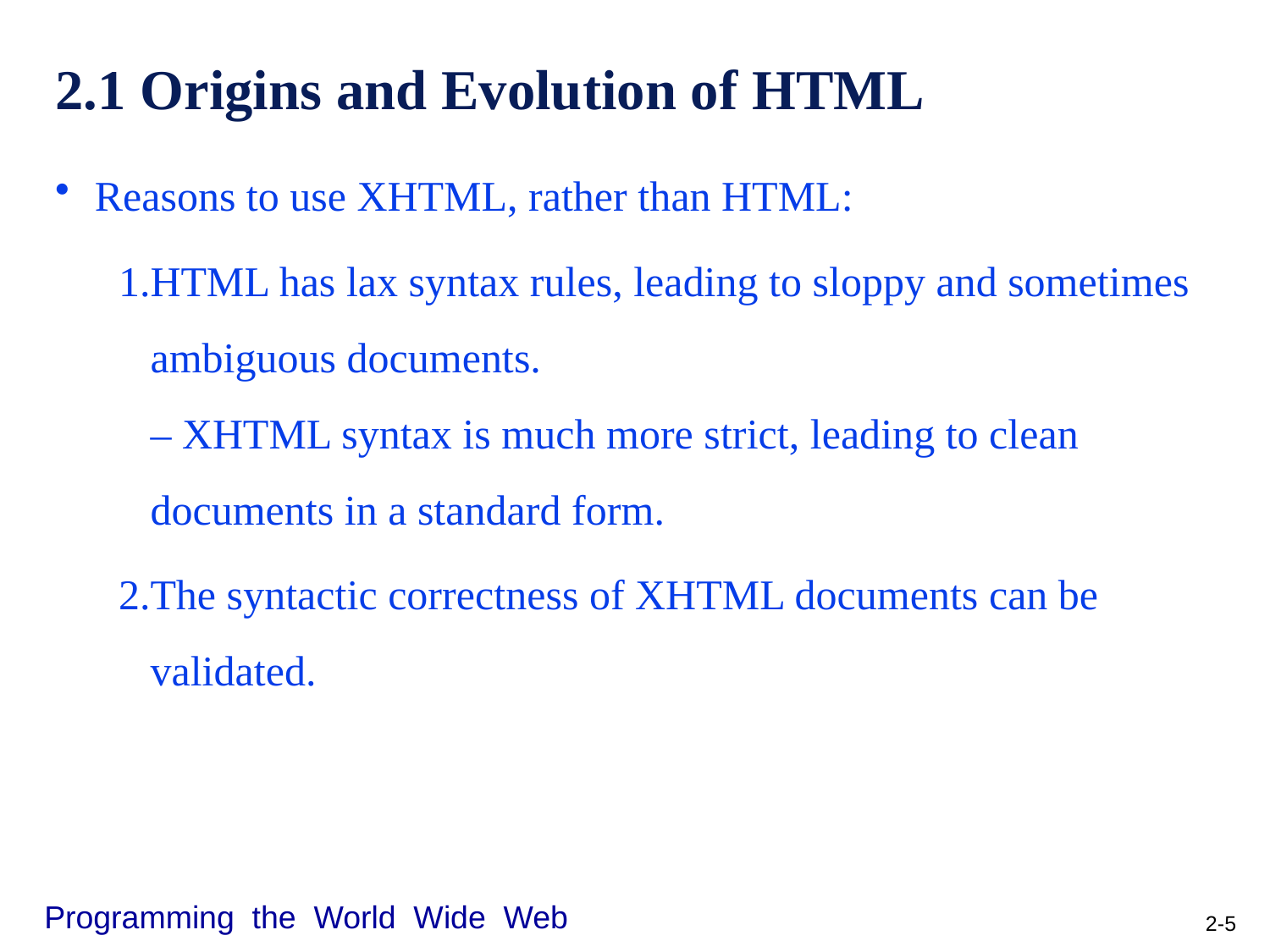

# 2.1 Origins and Evolution of HTML
Reasons to use XHTML, rather than HTML:
HTML has lax syntax rules, leading to sloppy and sometimes ambiguous documents.
– XHTML syntax is much more strict, leading to clean documents in a standard form.
The syntactic correctness of XHTML documents can be validated.